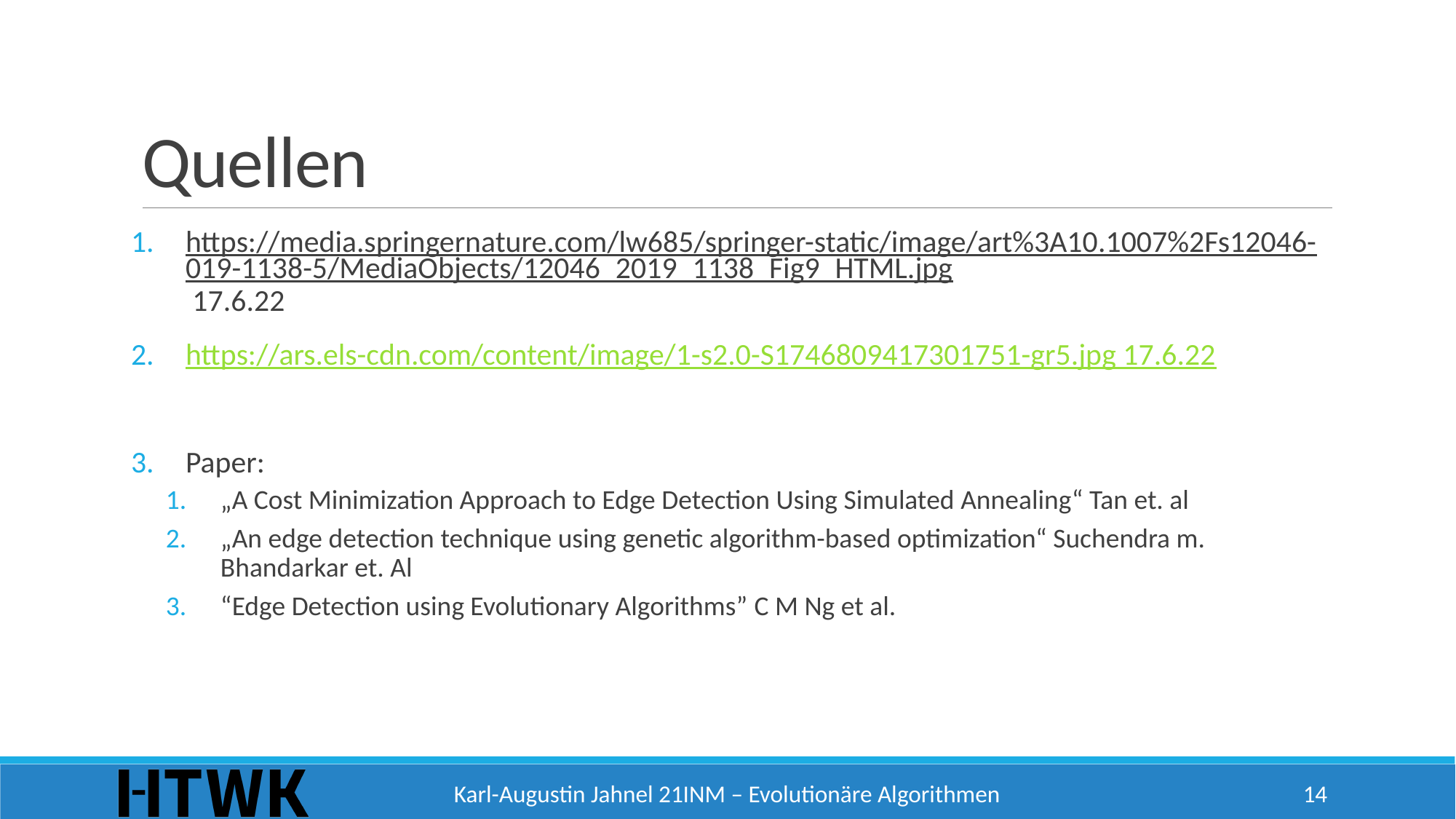

# Quellen
https://media.springernature.com/lw685/springer-static/image/art%3A10.1007%2Fs12046-019-1138-5/MediaObjects/12046_2019_1138_Fig9_HTML.jpg 17.6.22
https://ars.els-cdn.com/content/image/1-s2.0-S1746809417301751-gr5.jpg 17.6.22

Paper:
„A Cost Minimization Approach to Edge Detection Using Simulated Annealing“ Tan et. al
„An edge detection technique using genetic algorithm-based optimization“ Suchendra m. Bhandarkar et. Al
“Edge Detection using Evolutionary Algorithms” C M Ng et al.
14
Karl-Augustin Jahnel 21INM – Evolutionäre Algorithmen